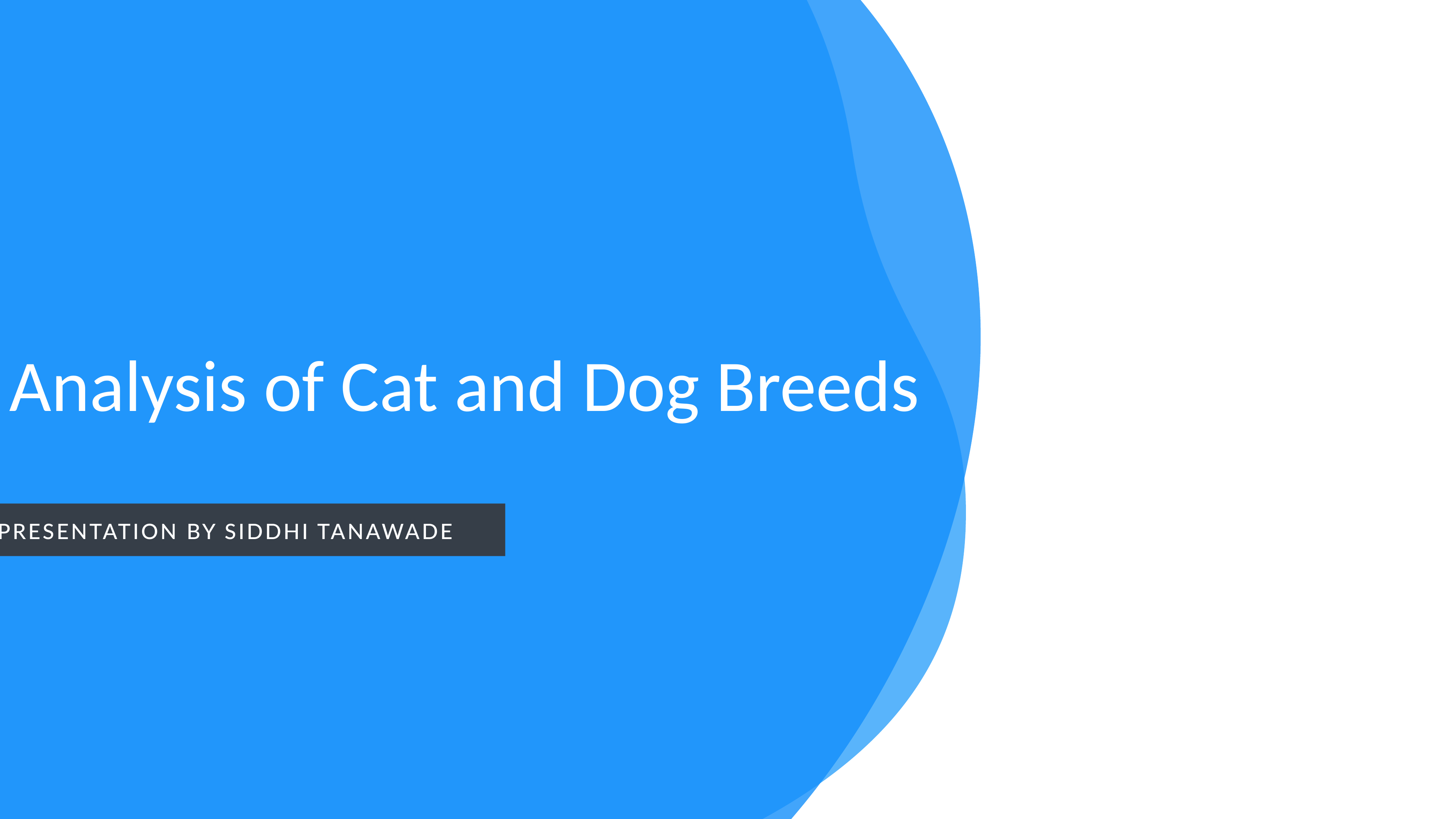

Data Analysis of Cat and Dog Breeds

 PRESENTATION BY SIDDHI TANAWADE